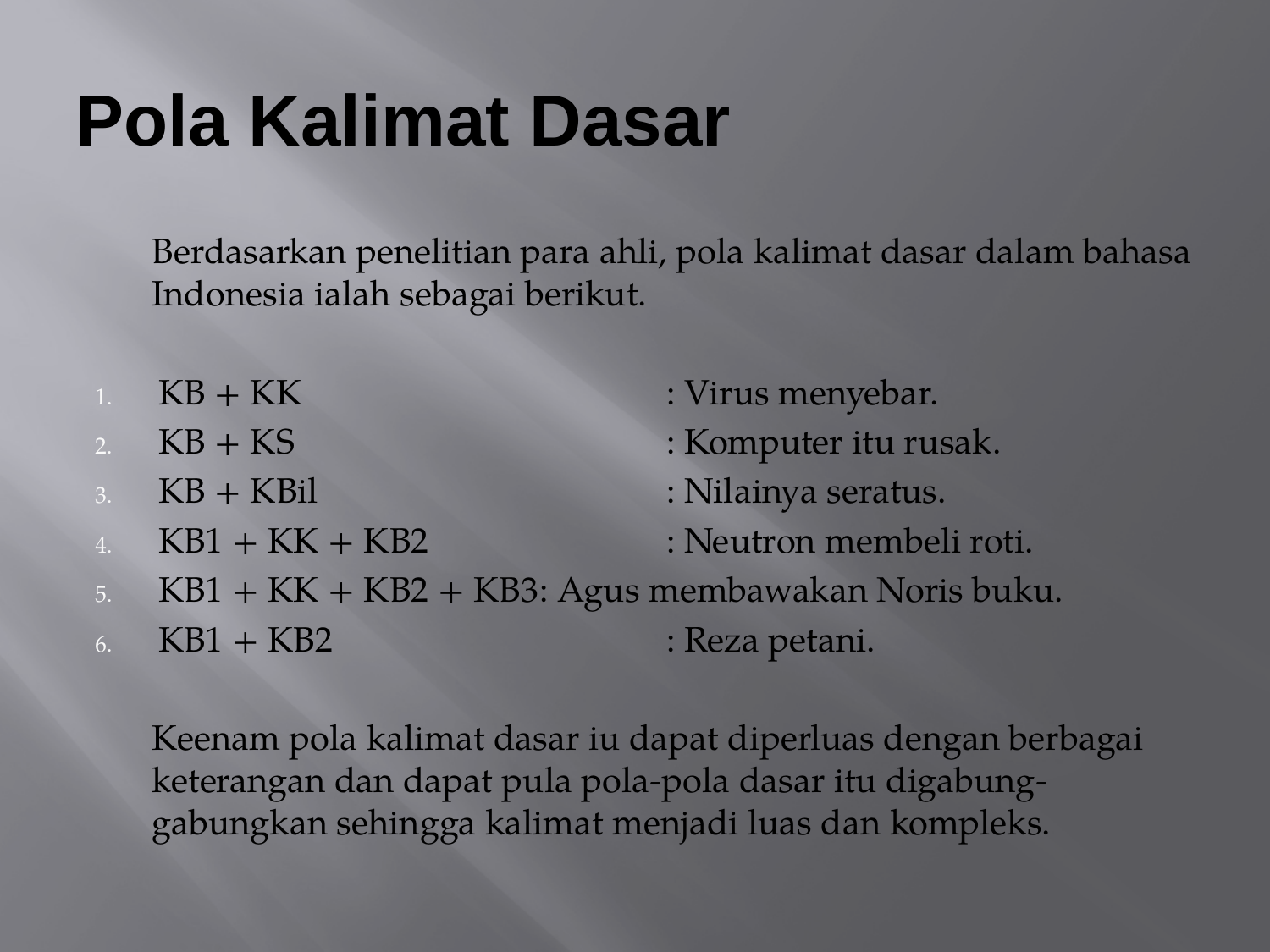

# Pola Kalimat Dasar
	Berdasarkan penelitian para ahli, pola kalimat dasar dalam bahasa Indonesia ialah sebagai berikut.

KB + KK			: Virus menyebar.
KB + KS			: Komputer itu rusak.
KB + KBil			: Nilainya seratus.
KB1 + KK + KB2		: Neutron membeli roti.
KB1 + KK + KB2 + KB3	: Agus membawakan Noris buku.
KB1 + KB2			: Reza petani.

	Keenam pola kalimat dasar iu dapat diperluas dengan berbagai keterangan dan dapat pula pola-pola dasar itu digabung-gabungkan sehingga kalimat menjadi luas dan kompleks.